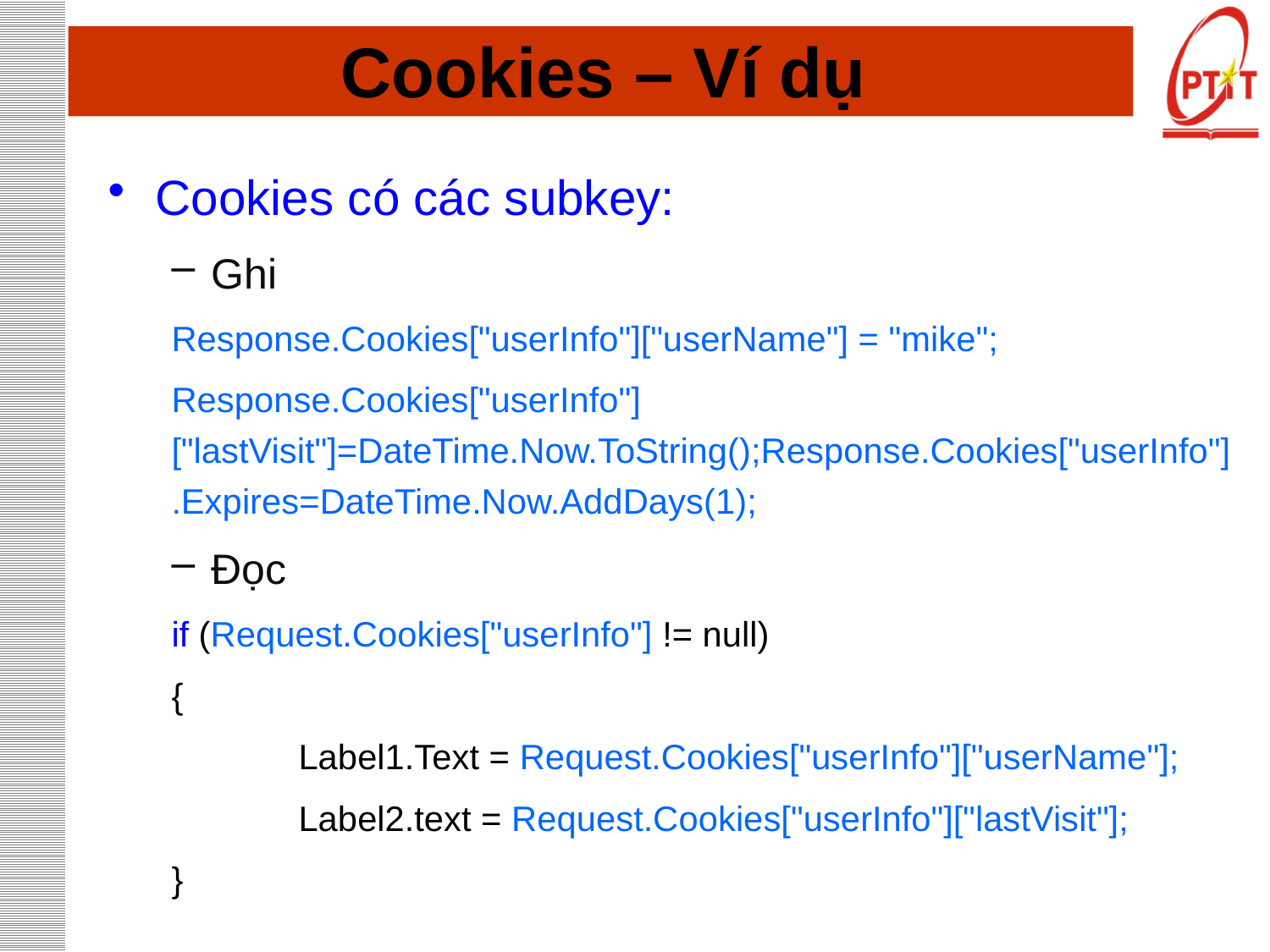

# Cookies – Ví dụ
Cookies có các subkey:
Ghi
Response.Cookies["userInfo"]["userName"] = "mike";
Response.Cookies["userInfo"]["lastVisit"]=DateTime.Now.ToString();Response.Cookies["userInfo"].Expires=DateTime.Now.AddDays(1);
Đọc
if (Request.Cookies["userInfo"] != null)
{
	Label1.Text = Request.Cookies["userInfo"]["userName"];
	Label2.text = Request.Cookies["userInfo"]["lastVisit"];
}